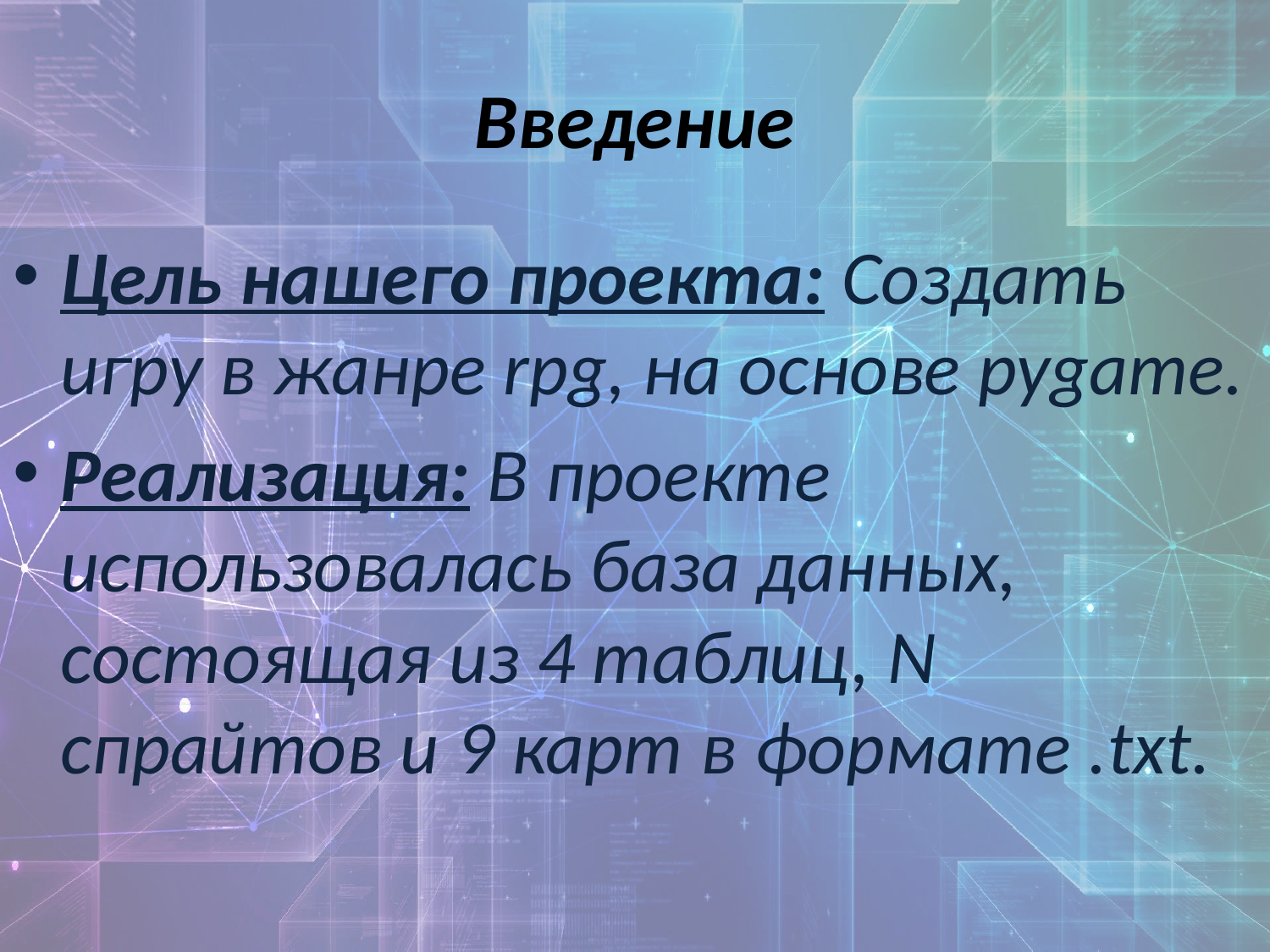

# Введение
Цель нашего проекта: Создать игру в жанре rpg, на основе pygame.
Реализация: В проекте использовалась база данных, состоящая из 4 таблиц, N спрайтов и 9 карт в формате .txt.